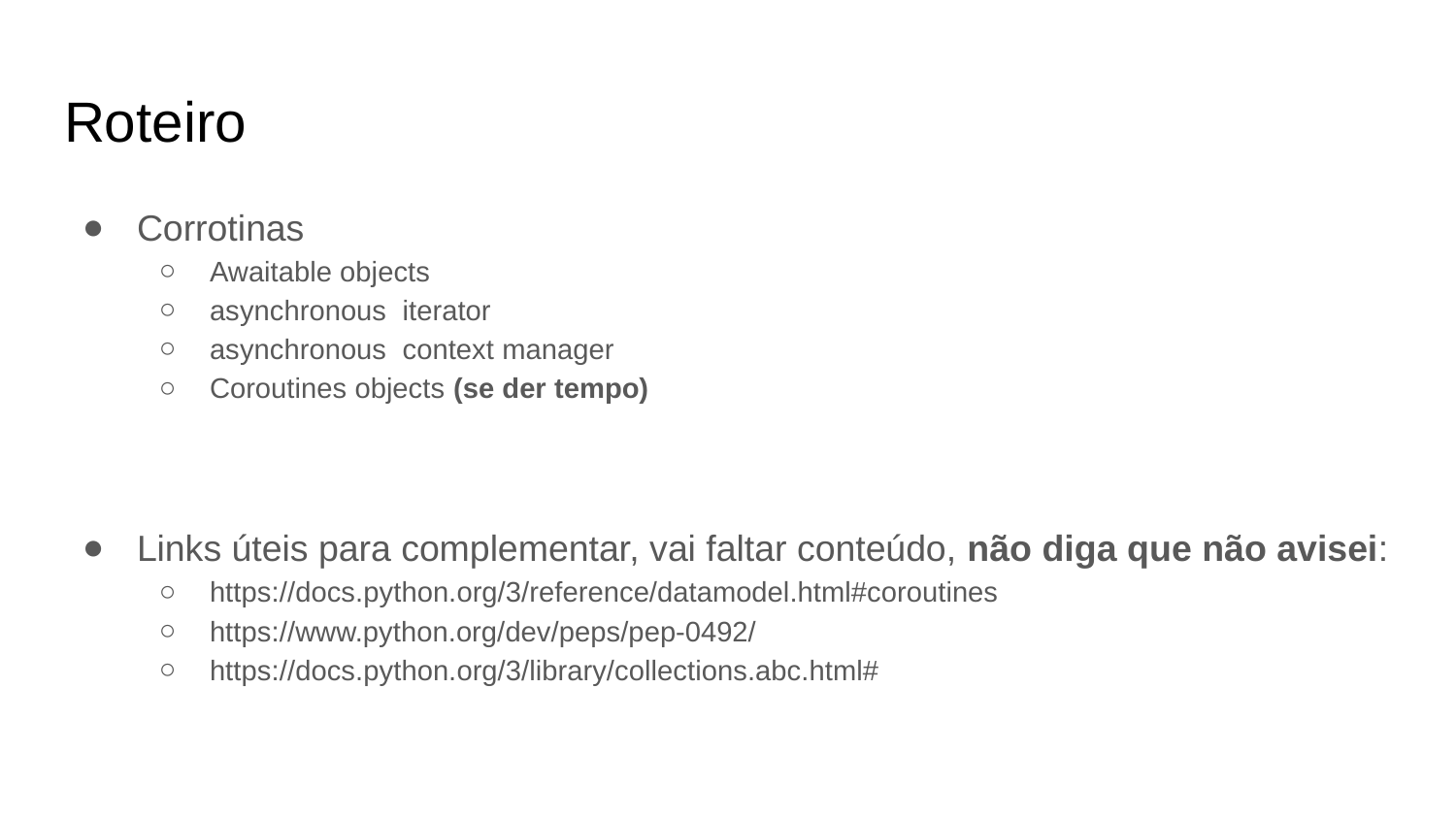

# Roteiro
Corrotinas
Awaitable objects
asynchronous  iterator
asynchronous  context manager
Coroutines objects (se der tempo)

Links úteis para complementar, vai faltar conteúdo, não diga que não avisei:
https://docs.python.org/3/reference/datamodel.html#coroutines
https://www.python.org/dev/peps/pep-0492/
https://docs.python.org/3/library/collections.abc.html#